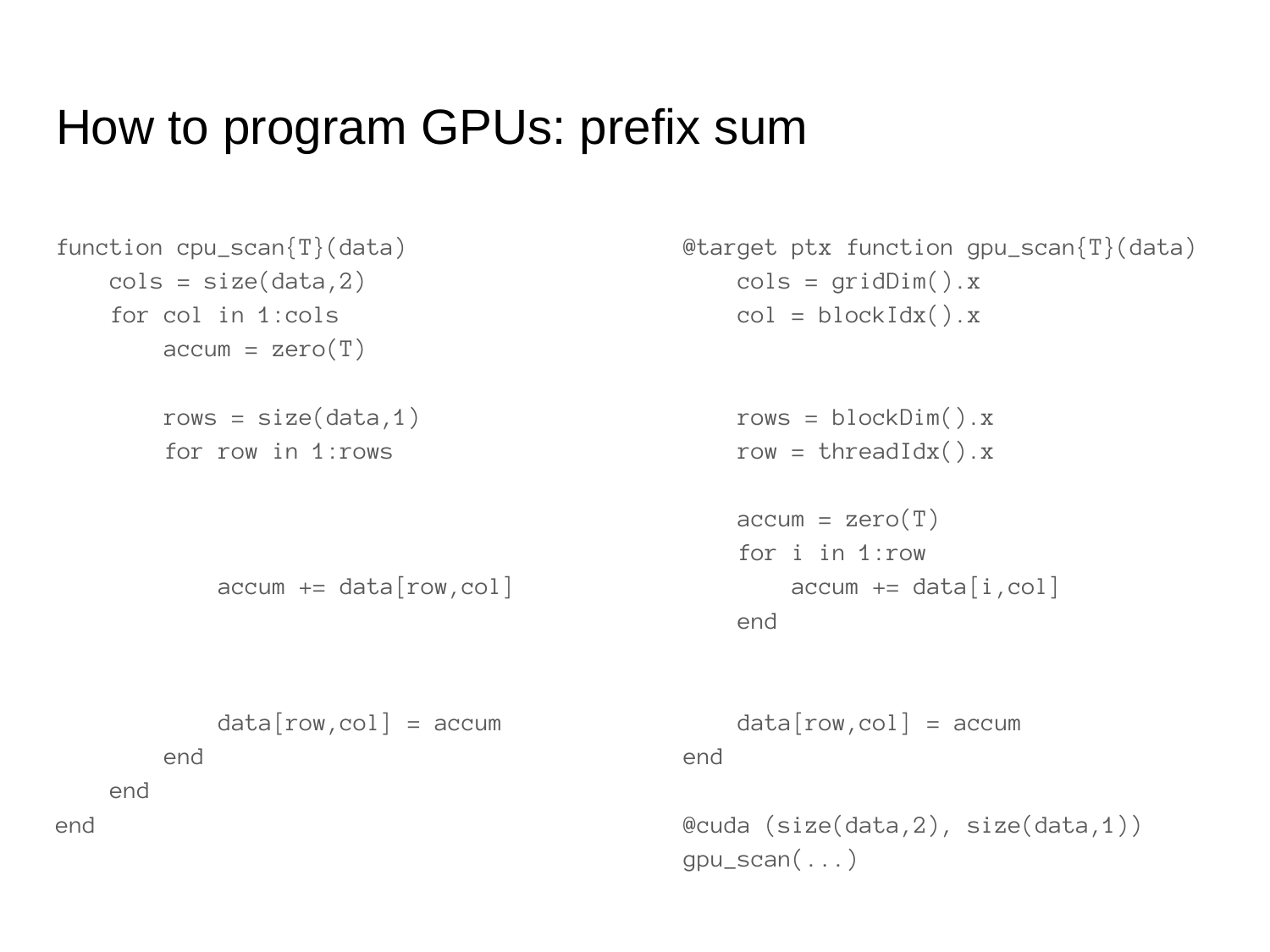

# How to program GPUs: prefix sum
function cpu_scan{T}(data)
    cols = size(data,2)
    for col in 1:cols
        accum = zero(T)

        rows = size(data,1)
        for row in 1:rows

            accum += data[row,col]

            data[row,col] = accum
        end
    end
end

@target ptx function gpu_scan{T}(data)
    cols = gridDim().x
    col = blockIdx().x

    rows = blockDim().x
    row = threadIdx().x

    accum = zero(T)
    for i in 1:row
        accum += data[i,col]
    end

    data[row,col] = accum
end

@cuda (size(data,2), size(data,1)) gpu_scan(...)